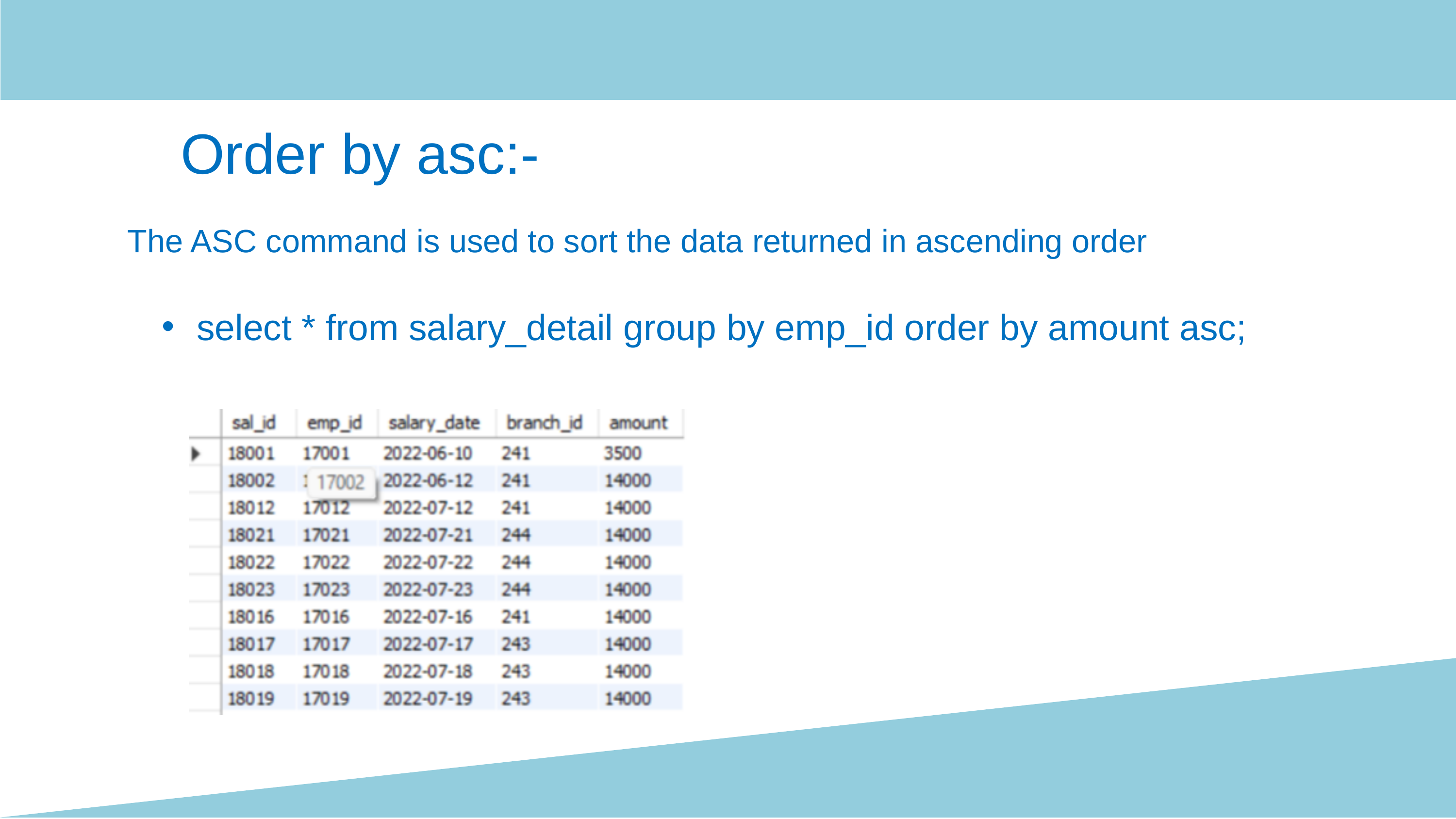

Order by asc:-
The ASC command is used to sort the data returned in ascending order
select * from salary_detail group by emp_id order by amount asc;